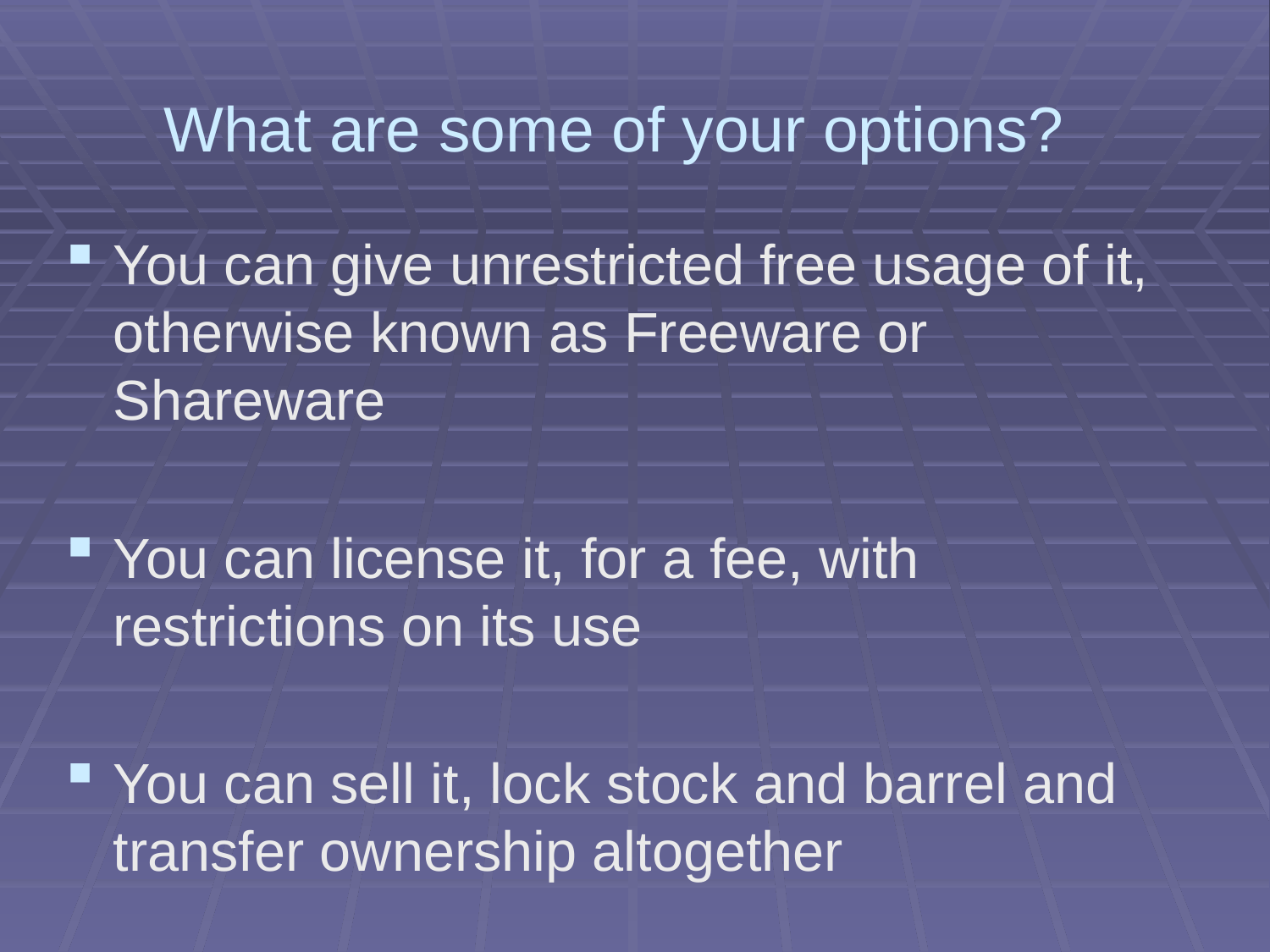

# What are some of your options?
You can give unrestricted free usage of it, otherwise known as Freeware or Shareware

You can license it, for a fee, with restrictions on its use

You can sell it, lock stock and barrel and transfer ownership altogether